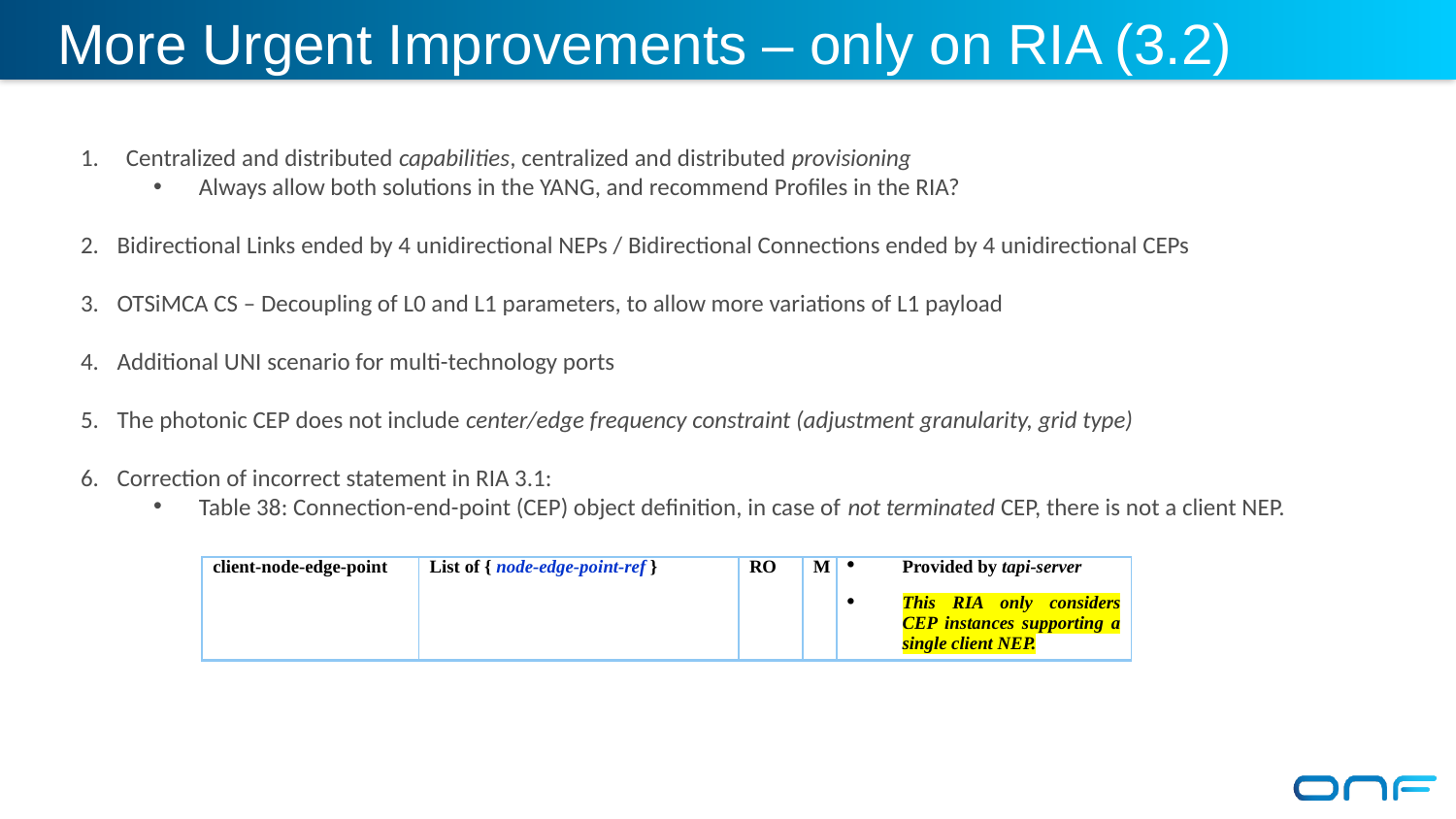

More Urgent Improvements – only on RIA (3.2)
Centralized and distributed capabilities, centralized and distributed provisioning
Always allow both solutions in the YANG, and recommend Profiles in the RIA?

Bidirectional Links ended by 4 unidirectional NEPs / Bidirectional Connections ended by 4 unidirectional CEPs

OTSiMCA CS – Decoupling of L0 and L1 parameters, to allow more variations of L1 payload

Additional UNI scenario for multi-technology ports

The photonic CEP does not include center/edge frequency constraint (adjustment granularity, grid type)

Correction of incorrect statement in RIA 3.1:
Table 38: Connection-end-point (CEP) object definition, in case of not terminated CEP, there is not a client NEP.
| client-node-edge-point | List of { node-edge-point-ref } | RO | M | Provided by tapi-server This RIA only considers CEP instances supporting a single client NEP. |
| --- | --- | --- | --- | --- |